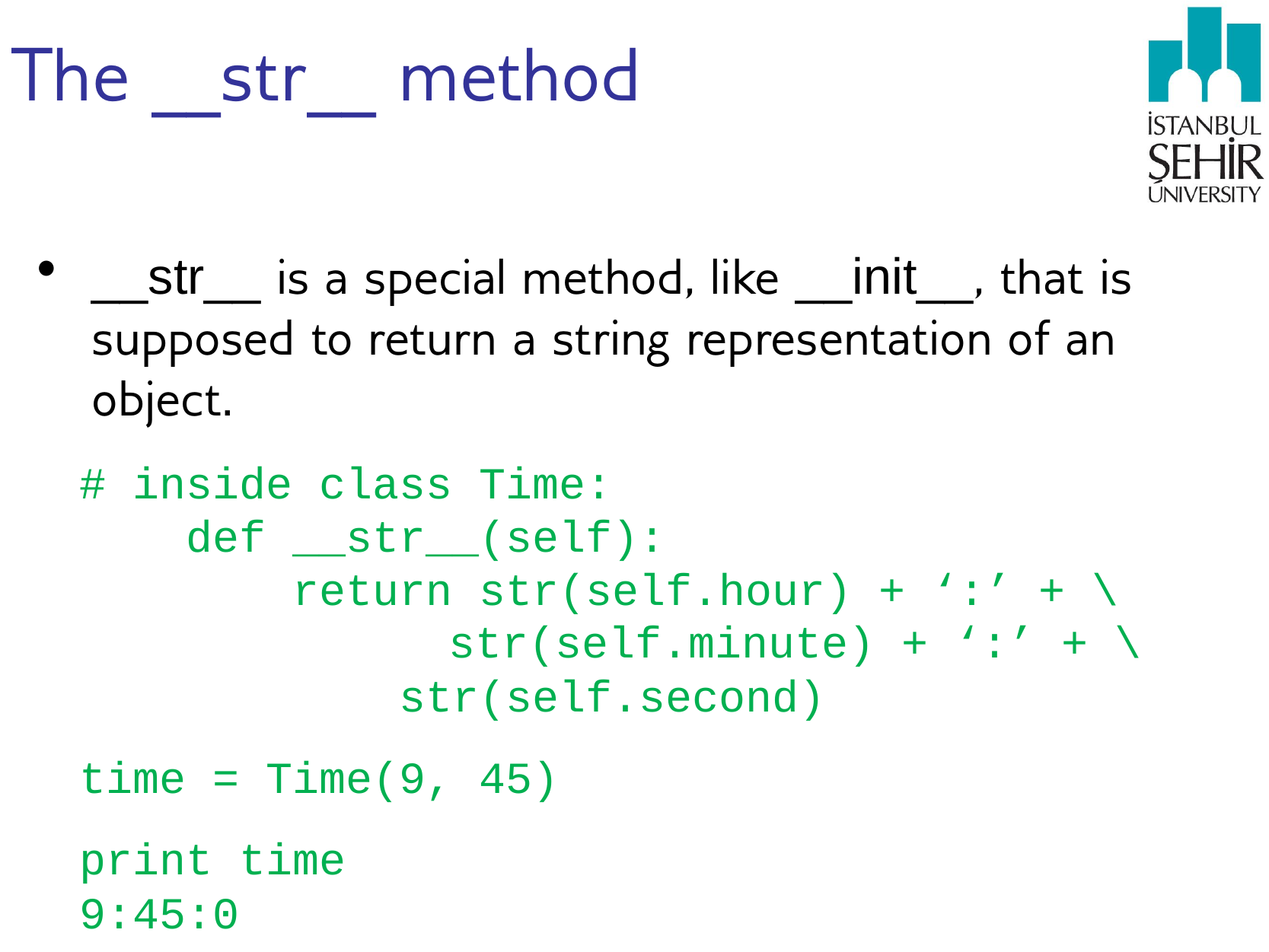

# The __str__ method
__str__ is a special method, like __init__, that is supposed to return a string representation of an object.
# inside class Time: def __str__(self): return str(self.hour) + ‘:’ + \  				 str(self.minute) + ‘:’ + \ 	              str(self.second)
time = Time(9, 45)
print time
9:45:0